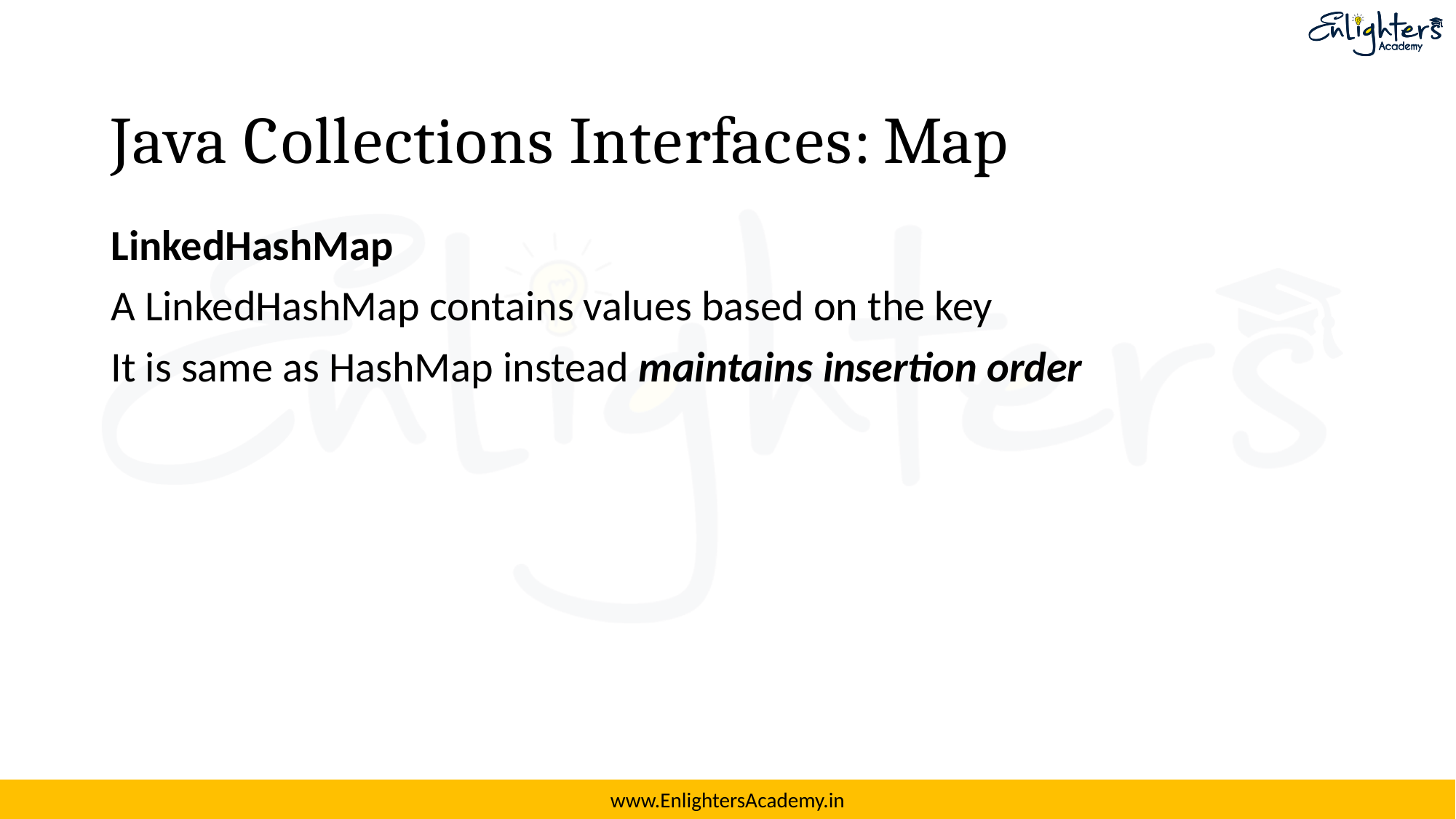

# Java Collections Interfaces: Map
LinkedHashMap
A LinkedHashMap contains values based on the key
It is same as HashMap instead maintains insertion order